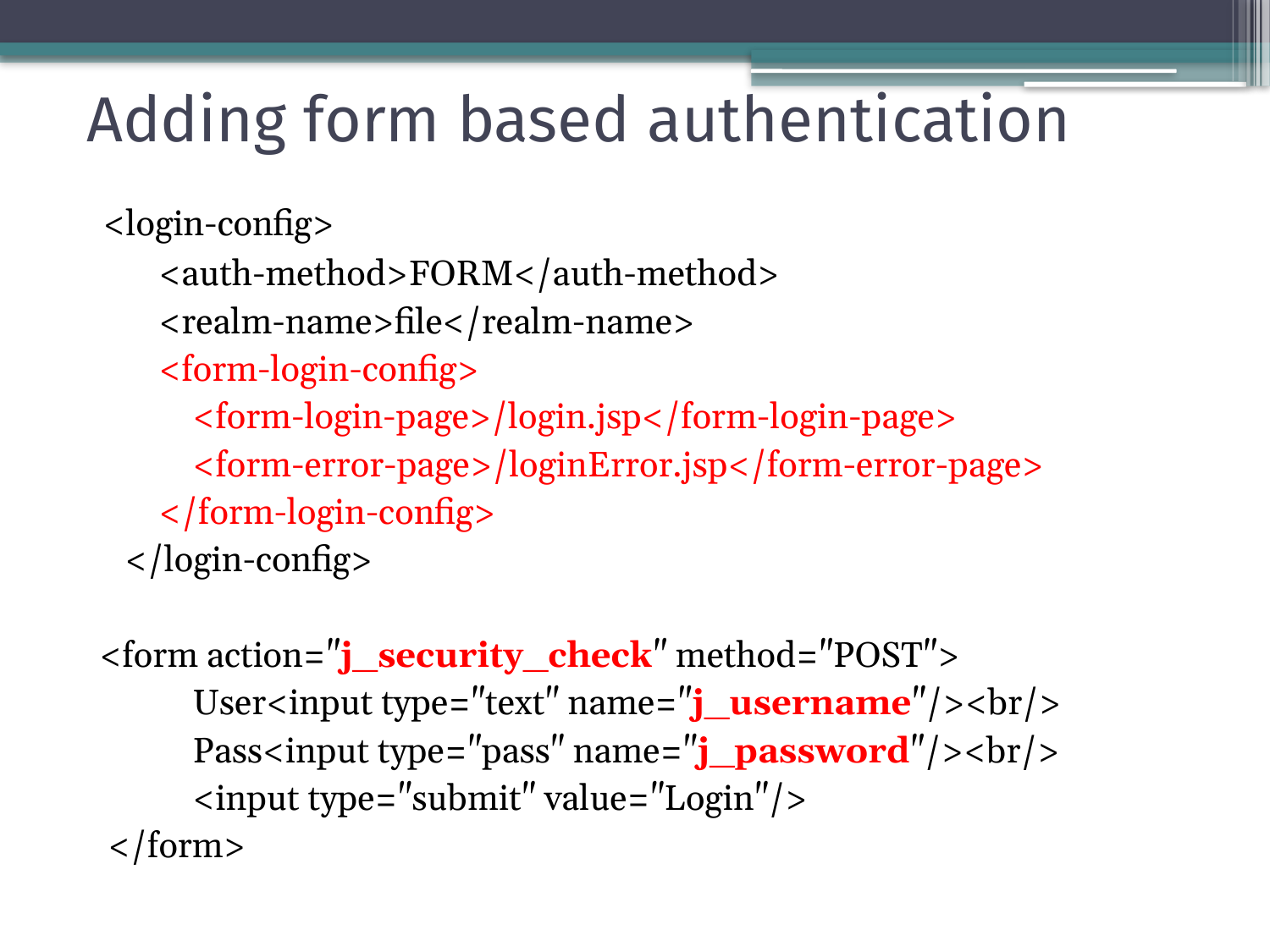

# Adding form based authentication
 <login-config>
        <auth-method>FORM</auth-method>
        <realm-name>file</realm-name>
        <form-login-config>
            <form-login-page>/login.jsp</form-login-page>
            <form-error-page>/loginError.jsp</form-error-page>
        </form-login-config>
    </login-config>

 <form action="j_security_check" method="POST">
            User<input type="text" name="j_username"/><br/>
            Pass<input type="pass" name="j_password"/><br/>
            <input type="submit" value="Login"/>
  </form>